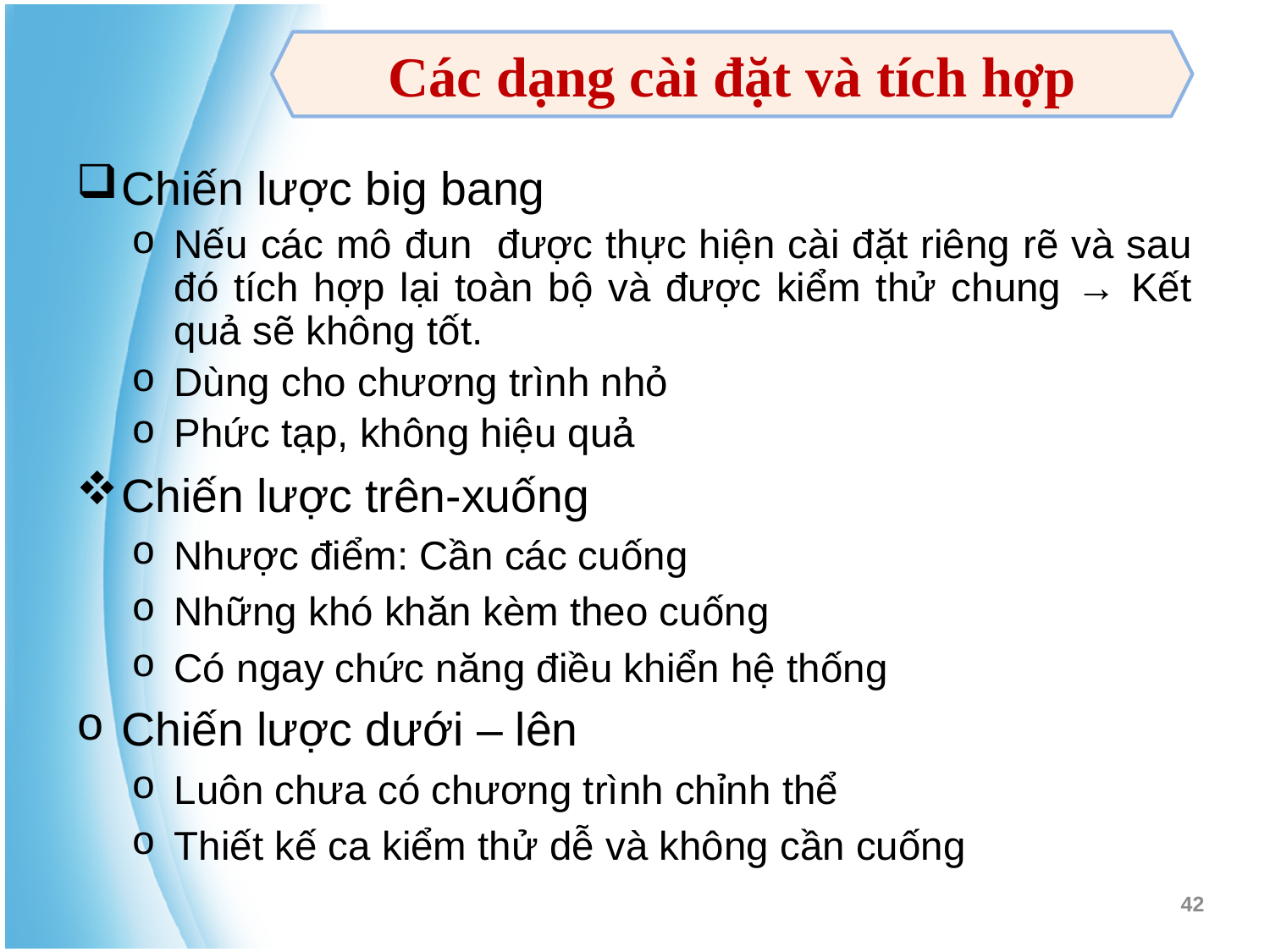

Các dạng cài đặt và tích hợp
Chiến lược big bang
Nếu các mô đun  được thực hiện cài đặt riêng rẽ và sau đó tích hợp lại toàn bộ và được kiểm thử chung → Kết quả sẽ không tốt.
Dùng cho chương trình nhỏ
Phức tạp, không hiệu quả
Chiến lược trên-xuống
Nhược điểm: Cần các cuống
Những khó khăn kèm theo cuống
Có ngay chức năng điều khiển hệ thống
Chiến lược dưới – lên
Luôn chưa có chương trình chỉnh thể
Thiết kế ca kiểm thử dễ và không cần cuống
42